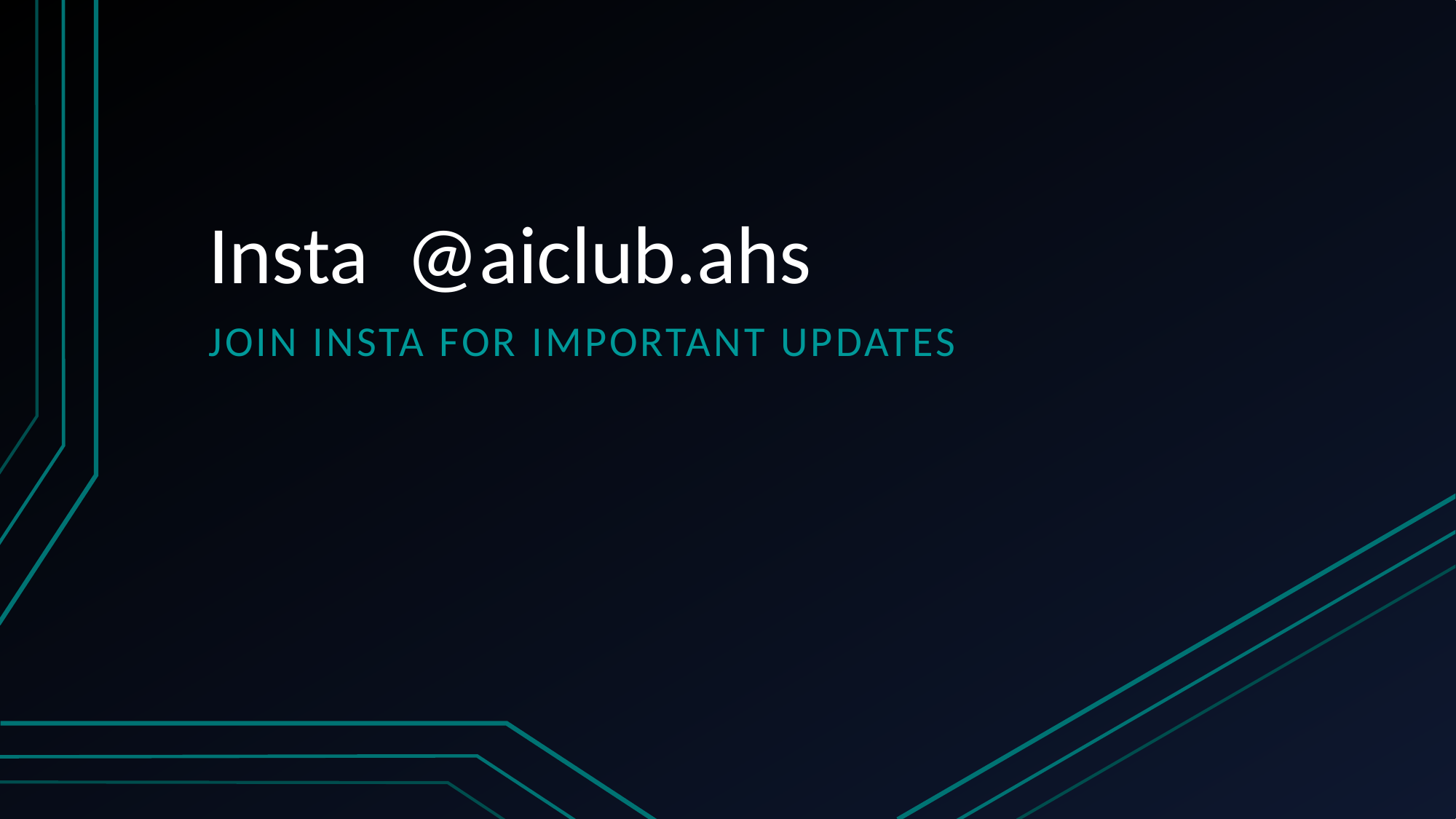

# Insta  @aiclub.ahs
Join insta for important updates